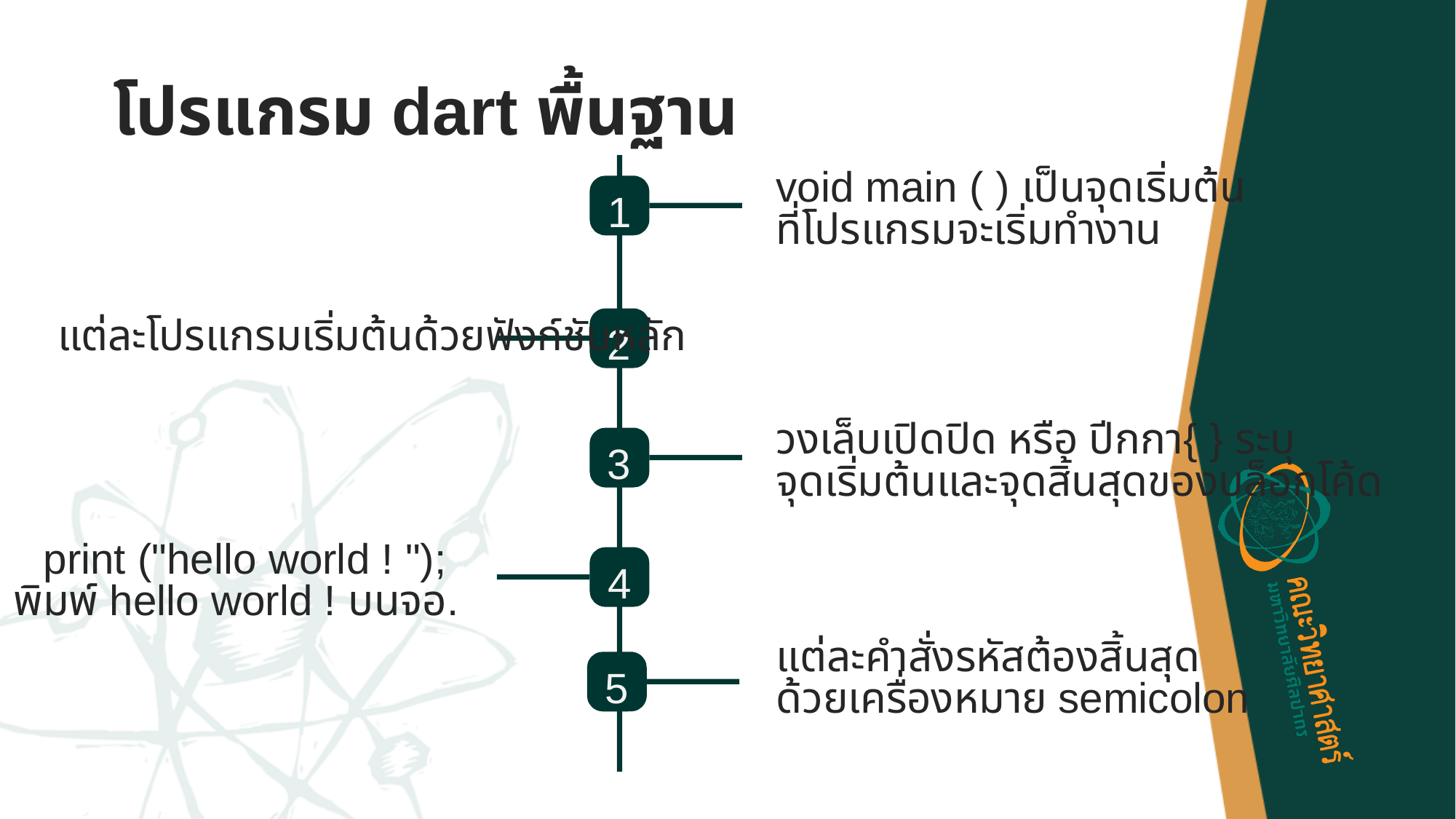

โปรแกรม dart พื้นฐาน

void main ( ) เป็นจุดเริ่มต้น
ที่โปรแกรมจะเริ่มทํางาน

1

แต่ละโปรแกรมเริ่มต้นด้วยฟังก์ชันหลัก
2

วงเล็บเปิดปิด หรือ ปีกกา{ } ระบุ
จุดเริ่มต้นและจุดสิ้นสุดของบล็อกโค้ด

3

print ("hello world ! ");
พิมพ์ hello world ! บนจอ.

4

แต่ละคําสั่งรหัสต้องสิ้นสุด
ด้วยเครื่องหมาย semicolon

5